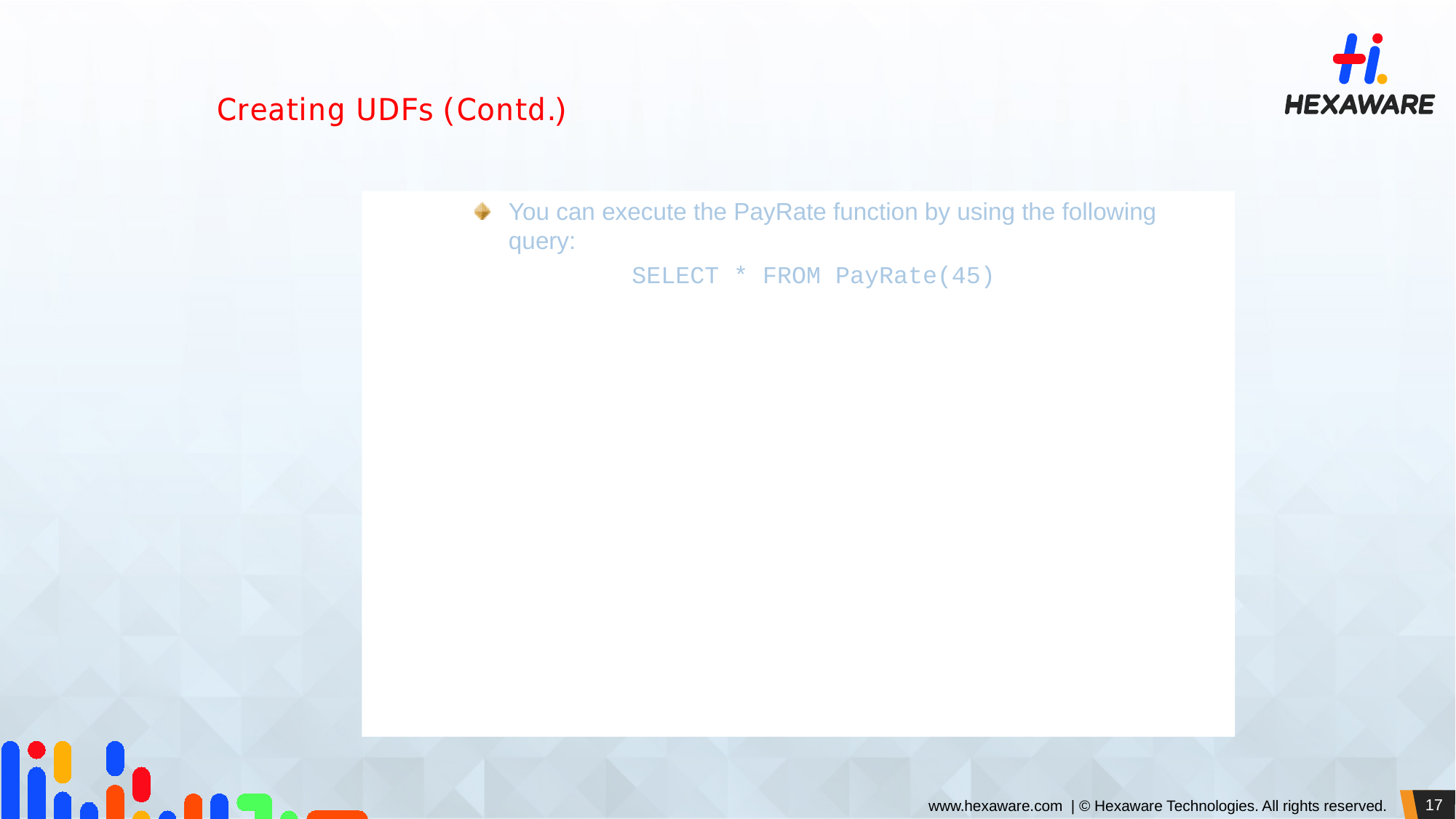

Creating UDFs (Contd.)

You can execute the PayRate function by using the following query:
			SELECT * FROM PayRate(45)